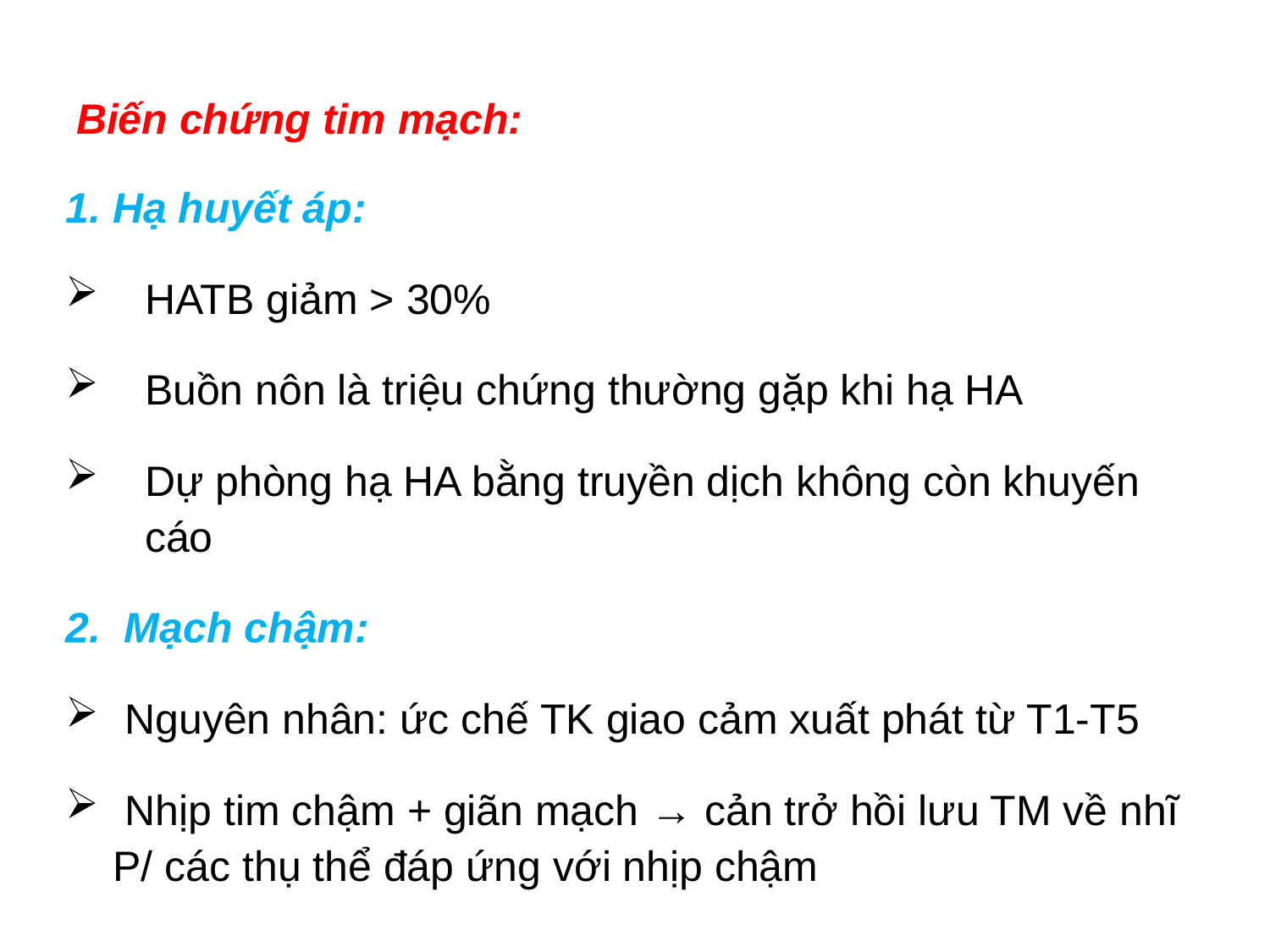

# Biến chứng tim mạch:
1. Hạ huyết áp:
HATB giảm > 30%
Buồn nôn là triệu chứng thường gặp khi hạ HA
Dự phòng hạ HA bằng truyền dịch không còn khuyến cáo
2.  Mạch chậm:
 Nguyên nhân: ức chế TK giao cảm xuất phát từ T1-T5
 Nhịp tim chậm + giãn mạch → cản trở hồi lưu TM về nhĩ P/ các thụ thể đáp ứng với nhịp chậm